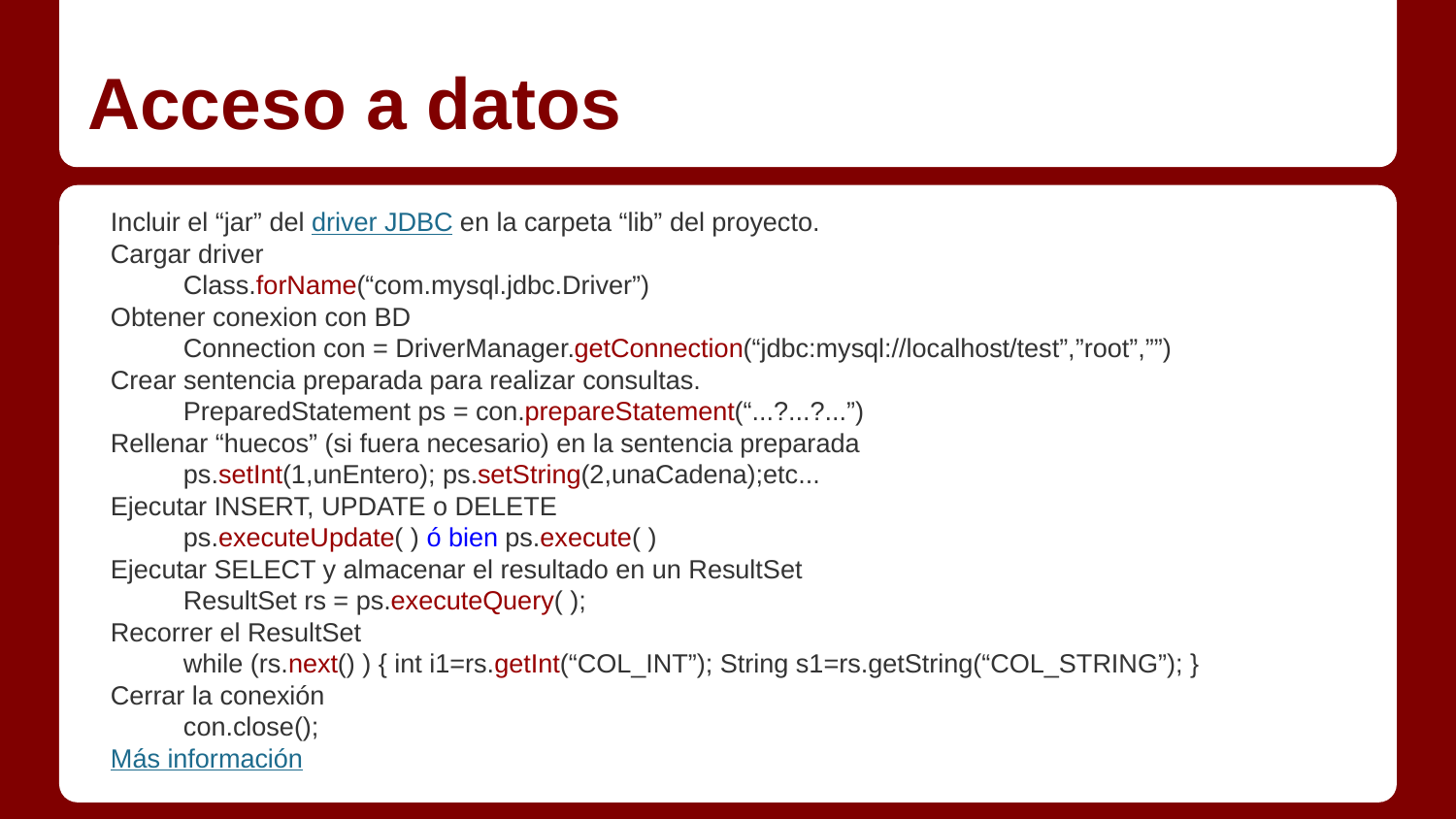

# Acceso a datos
Incluir el “jar” del driver JDBC en la carpeta “lib” del proyecto.
Cargar driver
Class.forName(“com.mysql.jdbc.Driver”)
Obtener conexion con BD
Connection con = DriverManager.getConnection(“jdbc:mysql://localhost/test”,”root”,””)
Crear sentencia preparada para realizar consultas.
PreparedStatement ps = con.prepareStatement(“...?...?...”)
Rellenar “huecos” (si fuera necesario) en la sentencia preparada
ps.setInt(1,unEntero); ps.setString(2,unaCadena);etc...
Ejecutar INSERT, UPDATE o DELETE
ps.executeUpdate( ) ó bien ps.execute( )
Ejecutar SELECT y almacenar el resultado en un ResultSet
ResultSet rs = ps.executeQuery( );
Recorrer el ResultSet
while (rs.next() ) { int i1=rs.getInt(“COL_INT”); String s1=rs.getString(“COL_STRING”); }
Cerrar la conexión
con.close();
Más información